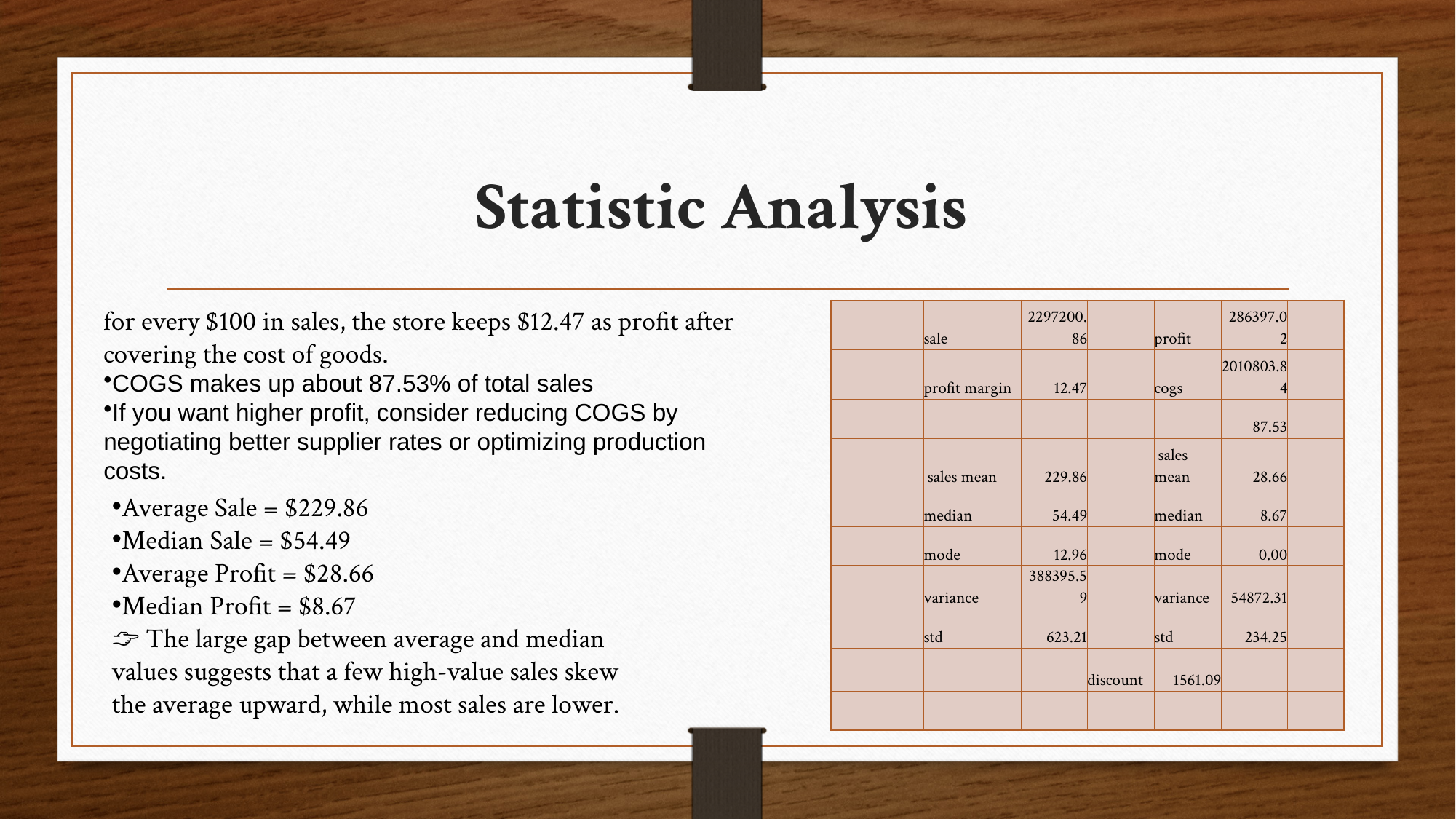

# Statistic Analysis
for every $100 in sales, the store keeps $12.47 as profit after covering the cost of goods.
|  | sale | 2297200.86 |  | profit | 286397.02 |  |
| --- | --- | --- | --- | --- | --- | --- |
|  | profit margin | 12.47 |  | cogs | 2010803.84 |  |
|  |  |  |  |  | 87.53 |  |
|  | sales mean | 229.86 |  | sales mean | 28.66 |  |
|  | median | 54.49 |  | median | 8.67 |  |
|  | mode | 12.96 |  | mode | 0.00 |  |
|  | variance | 388395.59 |  | variance | 54872.31 |  |
|  | std | 623.21 |  | std | 234.25 |  |
|  |  |  | discount | 1561.09 |  |  |
|  |  |  |  |  |  |  |
COGS makes up about 87.53% of total sales
If you want higher profit, consider reducing COGS by negotiating better supplier rates or optimizing production costs.
Average Sale = $229.86
Median Sale = $54.49
Average Profit = $28.66
Median Profit = $8.67
👉 The large gap between average and median values suggests that a few high-value sales skew the average upward, while most sales are lower.